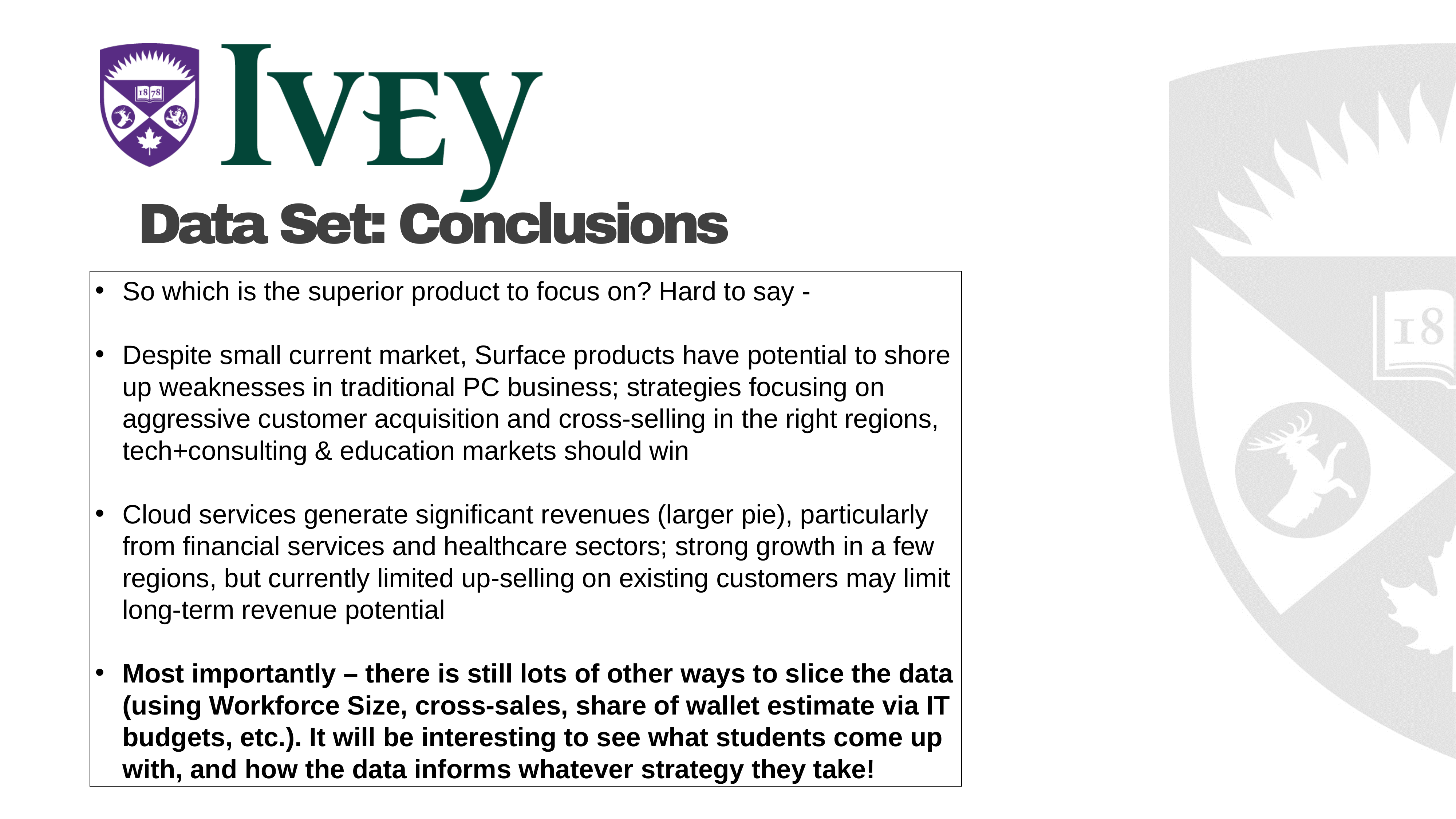

Data Set: Conclusions

So which is the superior product to focus on? Hard to say -

Despite small current market, Surface products have potential to shore up weaknesses in traditional PC business; strategies focusing on aggressive customer acquisition and cross-selling in the right regions, tech+consulting & education markets should win

Cloud services generate significant revenues (larger pie), particularly from financial services and healthcare sectors; strong growth in a few regions, but currently limited up-selling on existing customers may limit long-term revenue potential

Most importantly – there is still lots of other ways to slice the data (using Workforce Size, cross-sales, share of wallet estimate via IT budgets, etc.). It will be interesting to see what students come up with, and how the data informs whatever strategy they take!